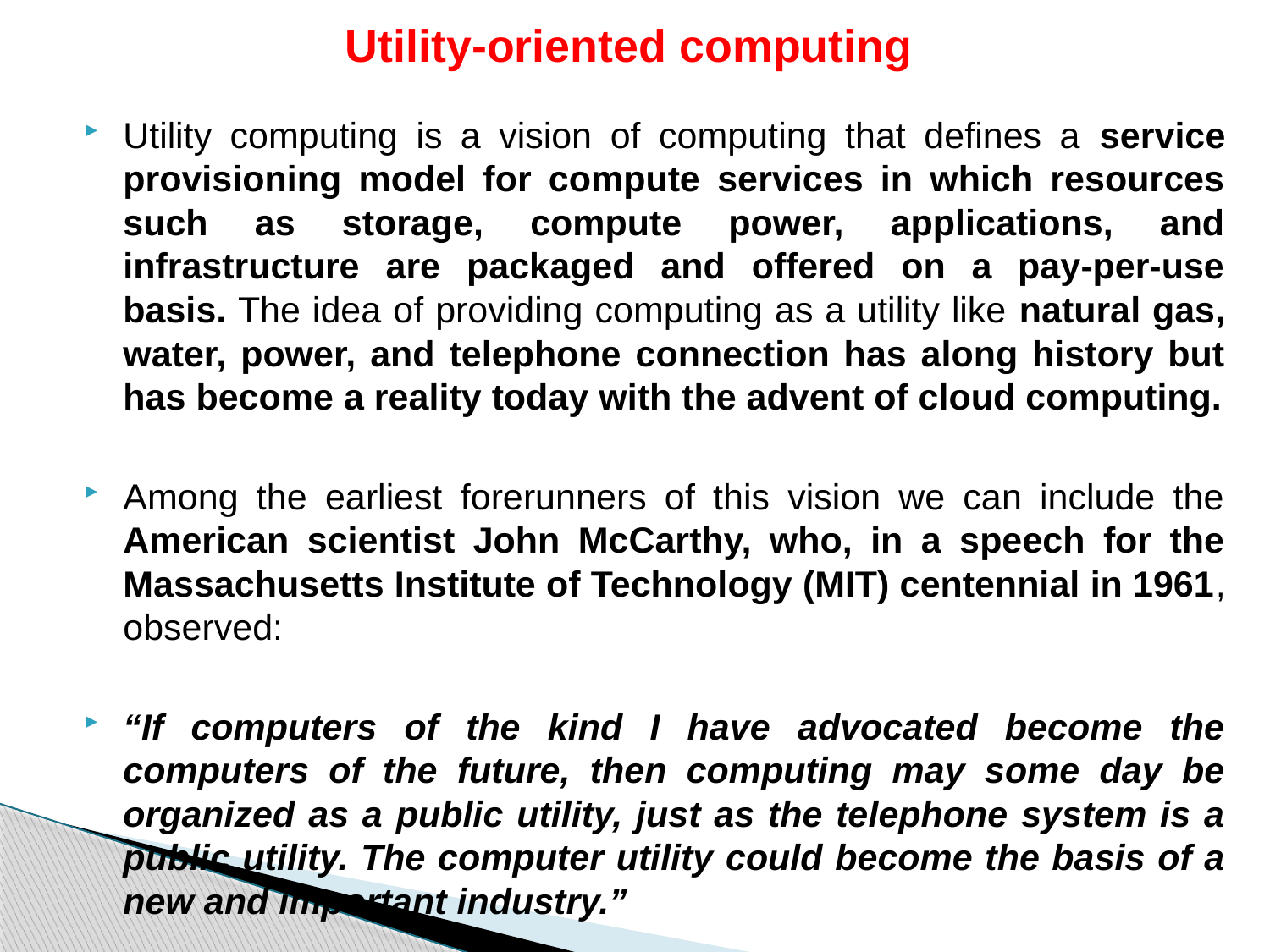

# Utility-oriented computing
Utility computing is a vision of computing that defines a service provisioning model for compute services in which resources such as storage, compute power, applications, and infrastructure are packaged and offered on a pay-per-use basis. The idea of providing computing as a utility like natural gas, water, power, and telephone connection has along history but has become a reality today with the advent of cloud computing.

Among the earliest forerunners of this vision we can include the American scientist John McCarthy, who, in a speech for the Massachusetts Institute of Technology (MIT) centennial in 1961, observed:

“If computers of the kind I have advocated become the computers of the future, then computing may some day be organized as a public utility, just as the telephone system is a public utility. The computer utility could become the basis of a new and important industry.”